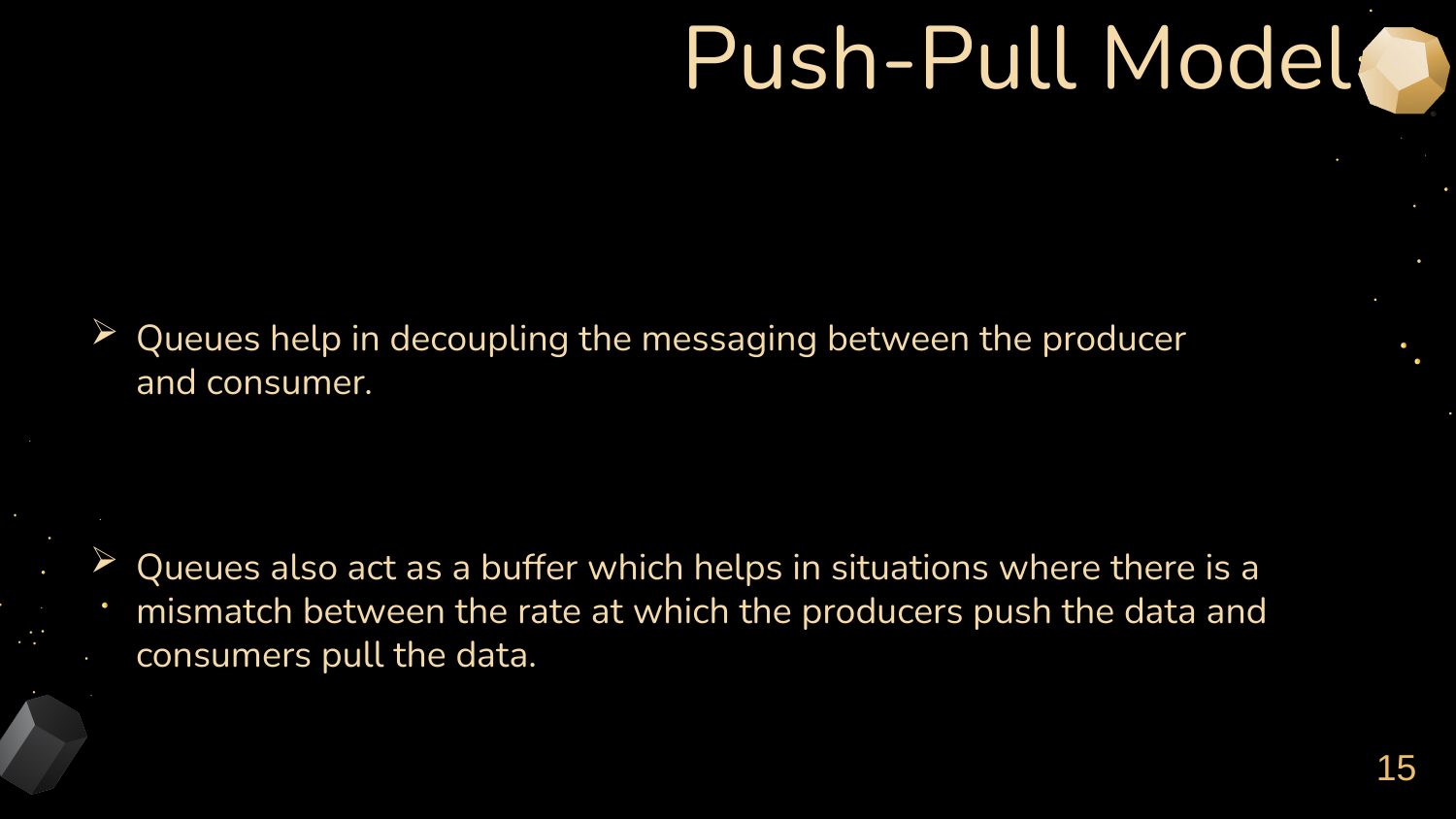

# Push-Pull Model
Queues help in decoupling the messaging between the producer and consumer.
Queues also act as a buffer which helps in situations where there is a mismatch between the rate at which the producers push the data and consumers pull the data.
15